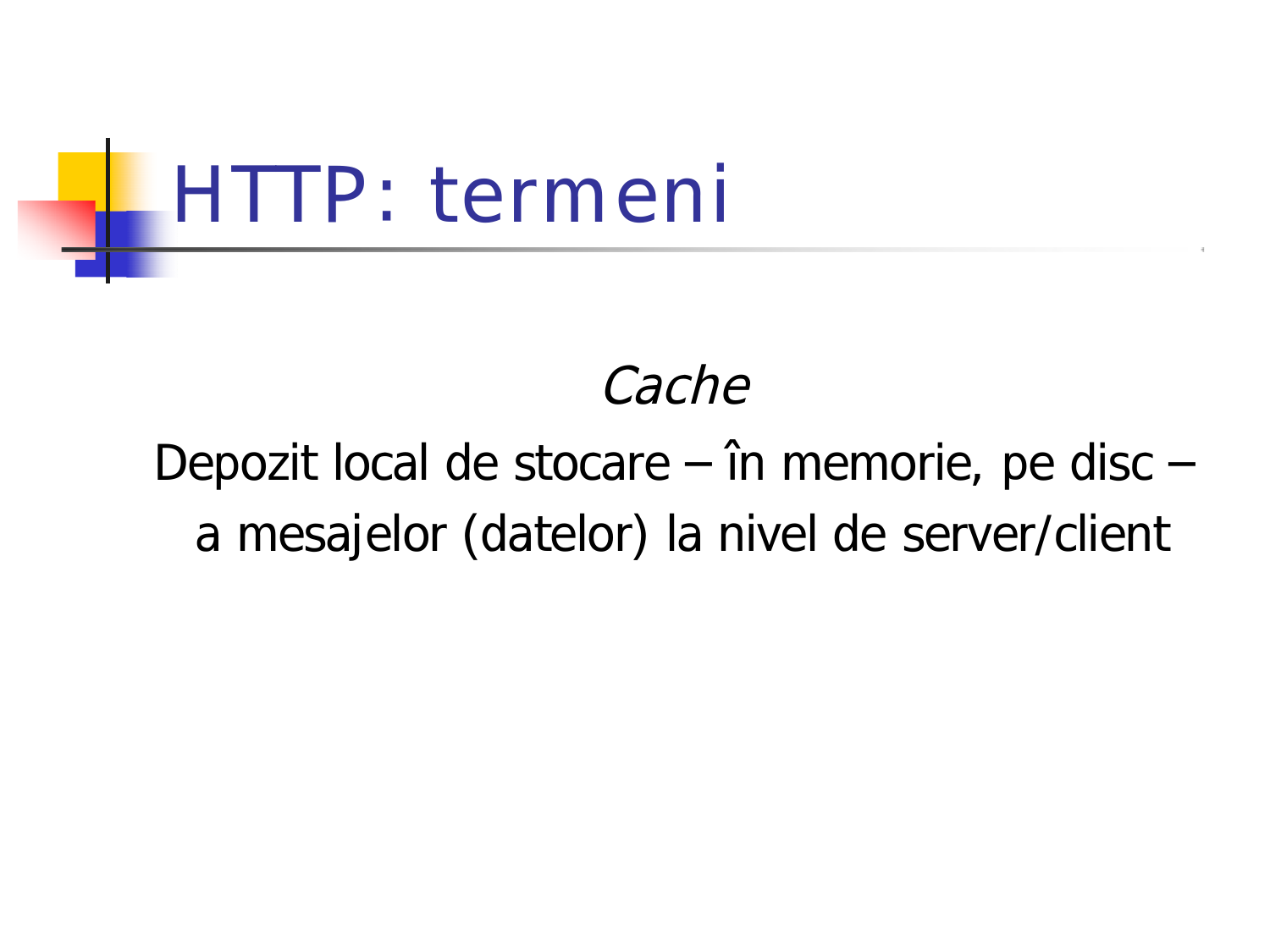

# HTTP:	termeni

Cache
Depozit local de stocare – în memorie, pe disc –  a mesajelor (datelor) la nivel de server/client